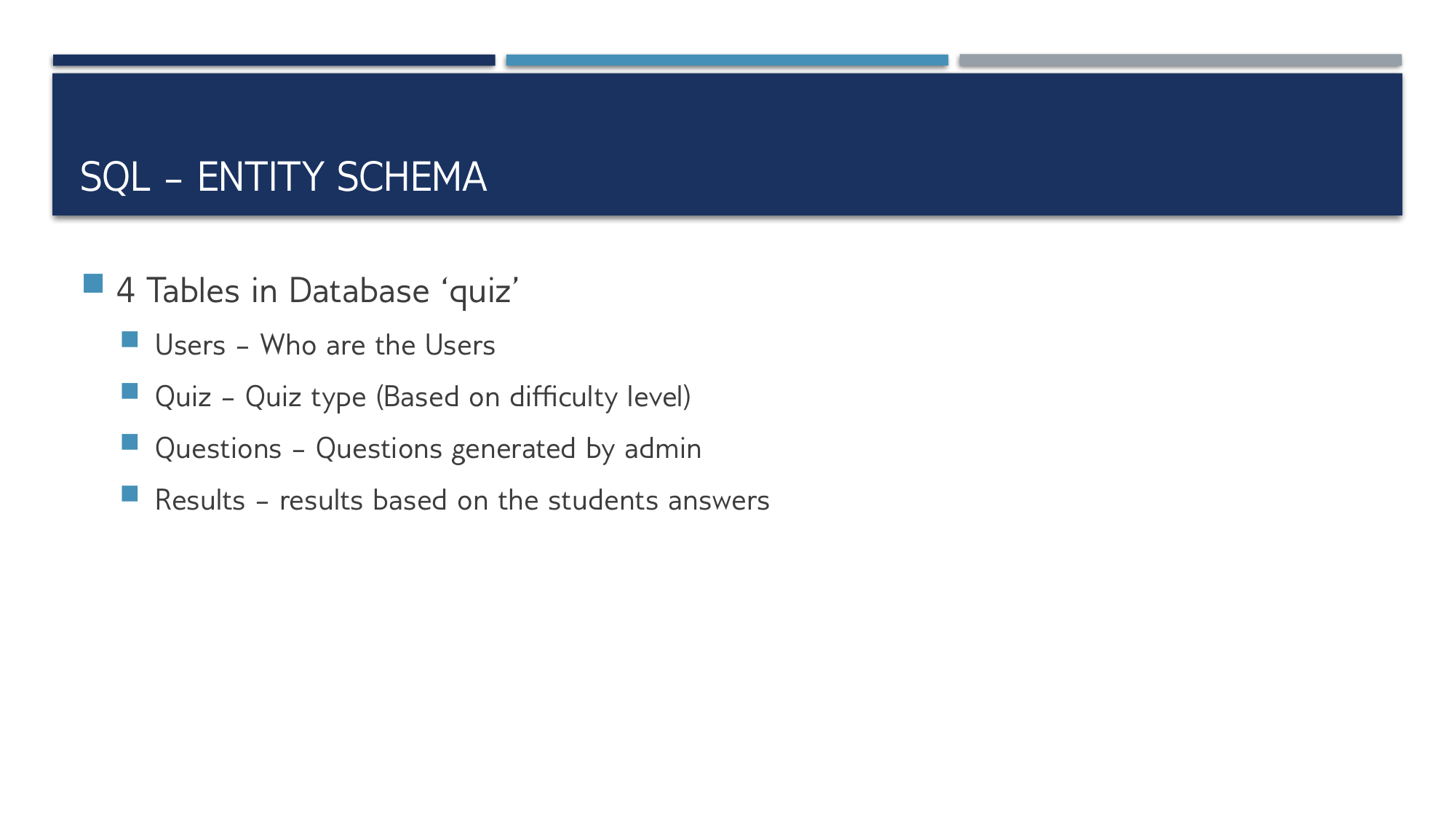

# SQL – Entity schema
4 Tables in Database ‘quiz’
Users – Who are the Users
Quiz – Quiz type (Based on difficulty level)
Questions – Questions generated by admin
Results – results based on the students answers